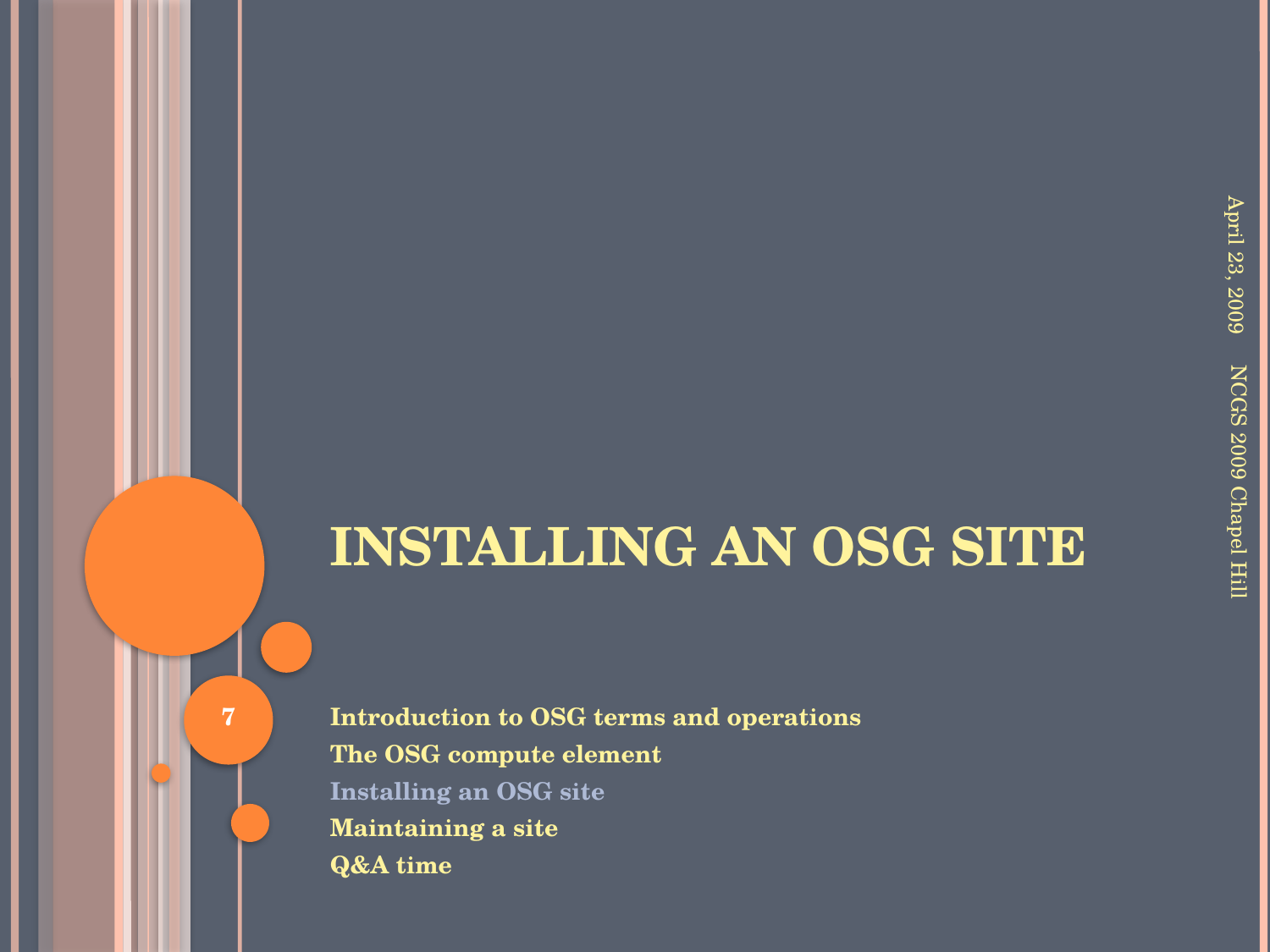

April 23, 2009
# Installing an OSG Site
NCGS 2009 Chapel Hill
7
Introduction to OSG terms and operations
The OSG compute element
Installing an OSG site
Maintaining a site
Q&A time